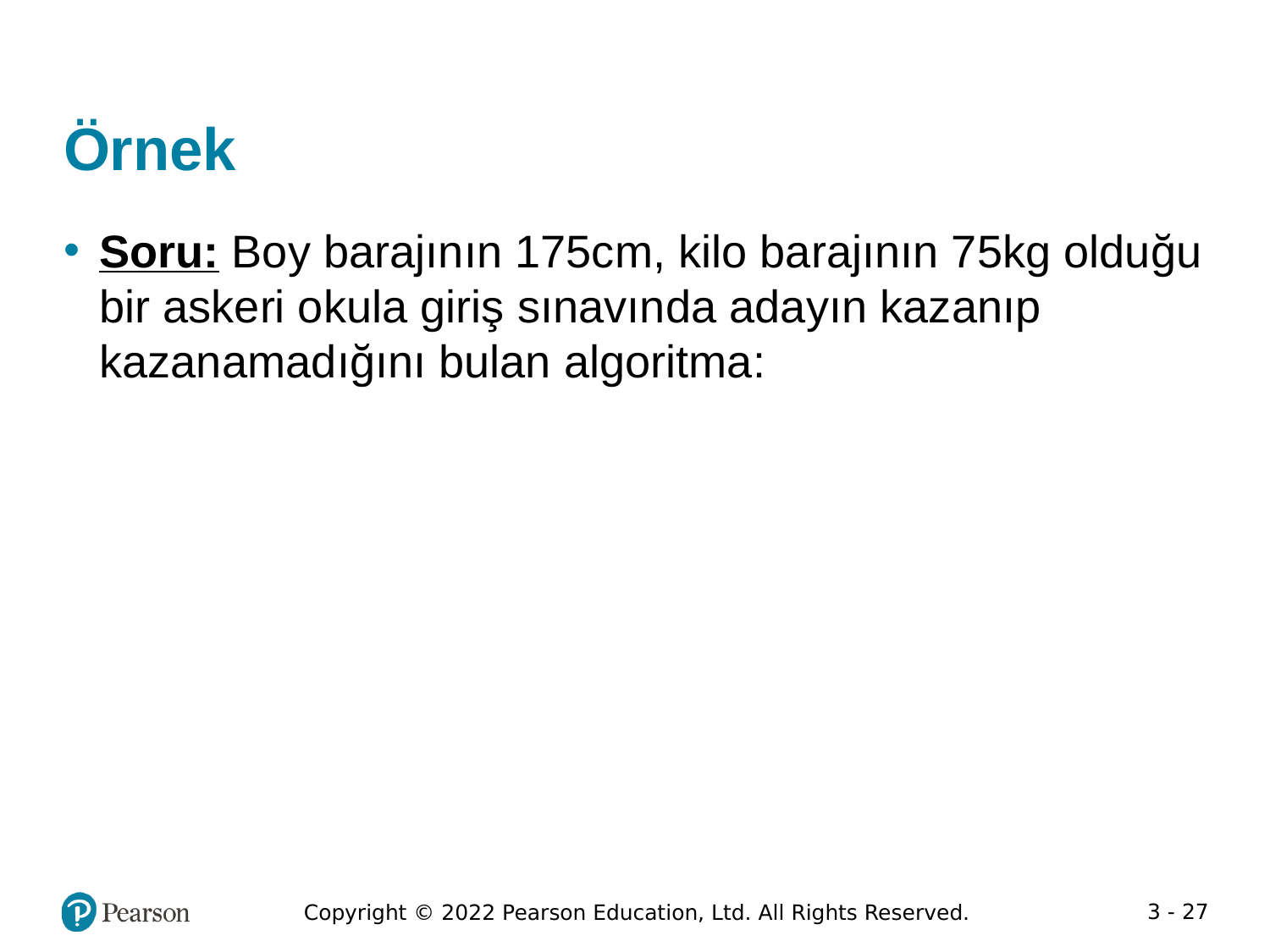

# Örnek
Soru: Boy barajının 175cm, kilo barajının 75kg olduğu bir askeri okula giriş sınavında adayın kazanıp kazanamadığını bulan algoritma: